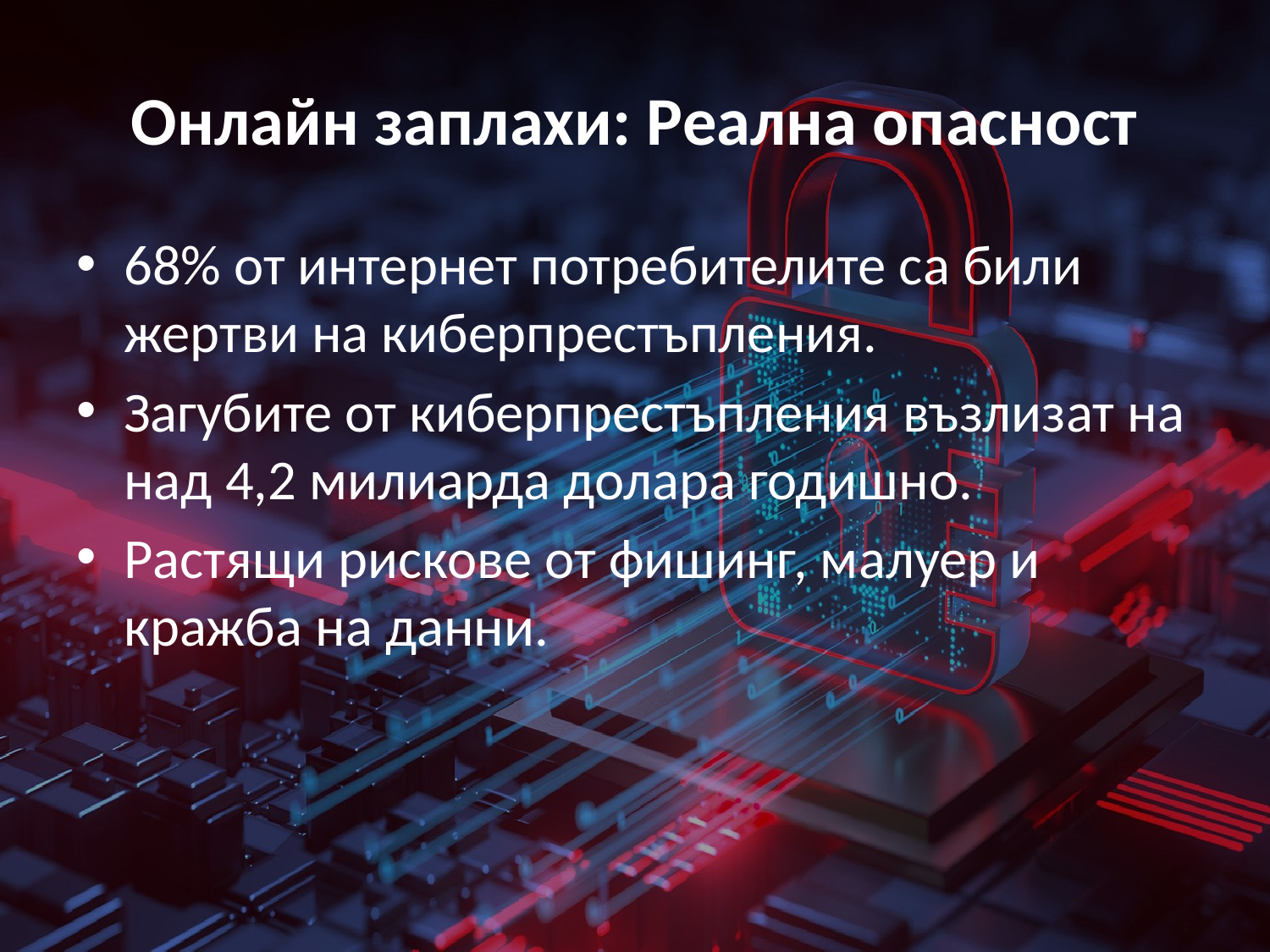

# Онлайн заплахи: Реална опасност
68% от интернет потребителите са били жертви на киберпрестъпления.
Загубите от киберпрестъпления възлизат на над 4,2 милиарда долара годишно.
Растящи рискове от фишинг, малуер и кражба на данни.